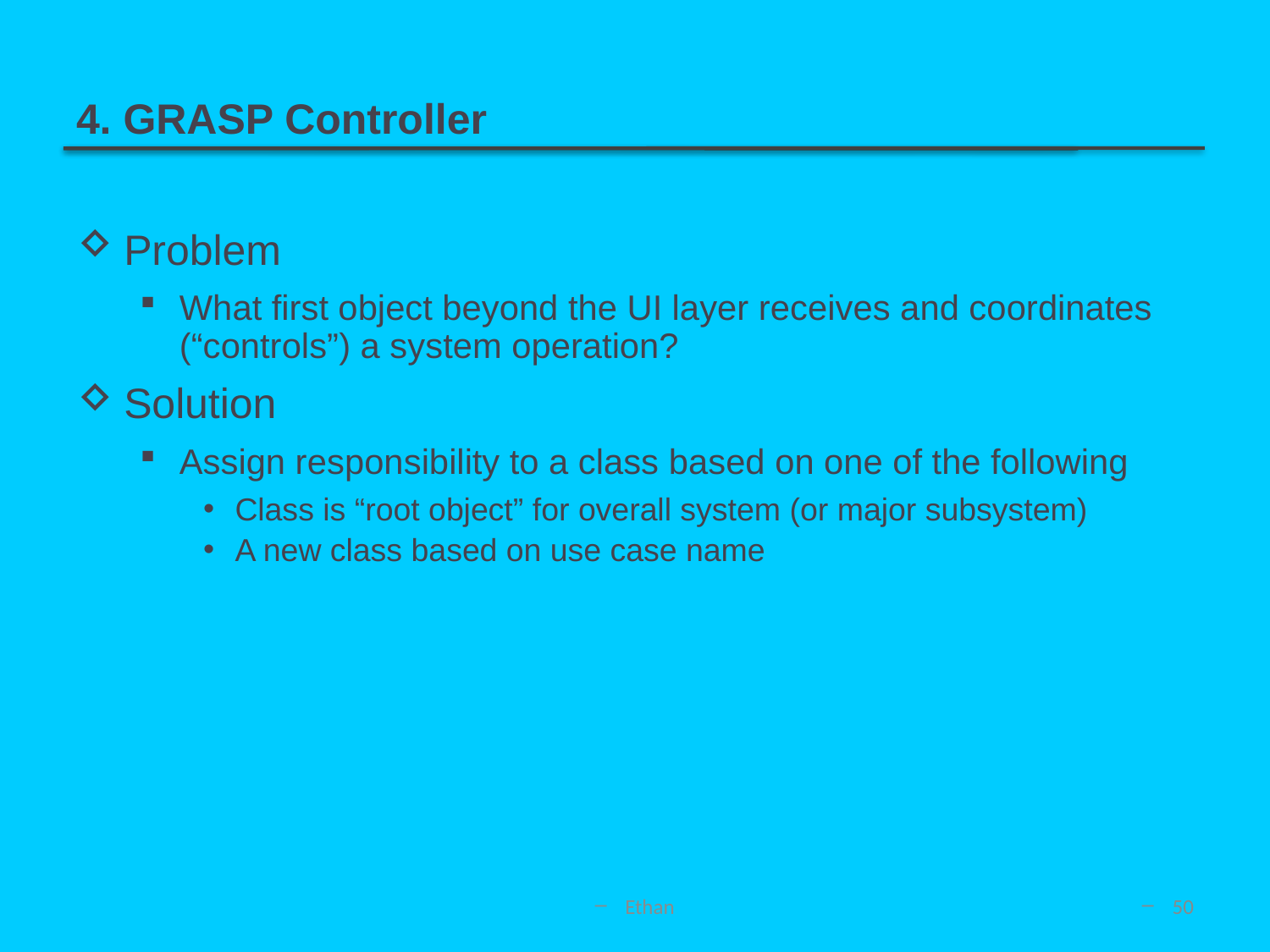

# 4. GRASP Controller
Problem
What first object beyond the UI layer receives and coordinates (“controls”) a system operation?
Solution
Assign responsibility to a class based on one of the following
Class is “root object” for overall system (or major subsystem)
A new class based on use case name
Ethan
50